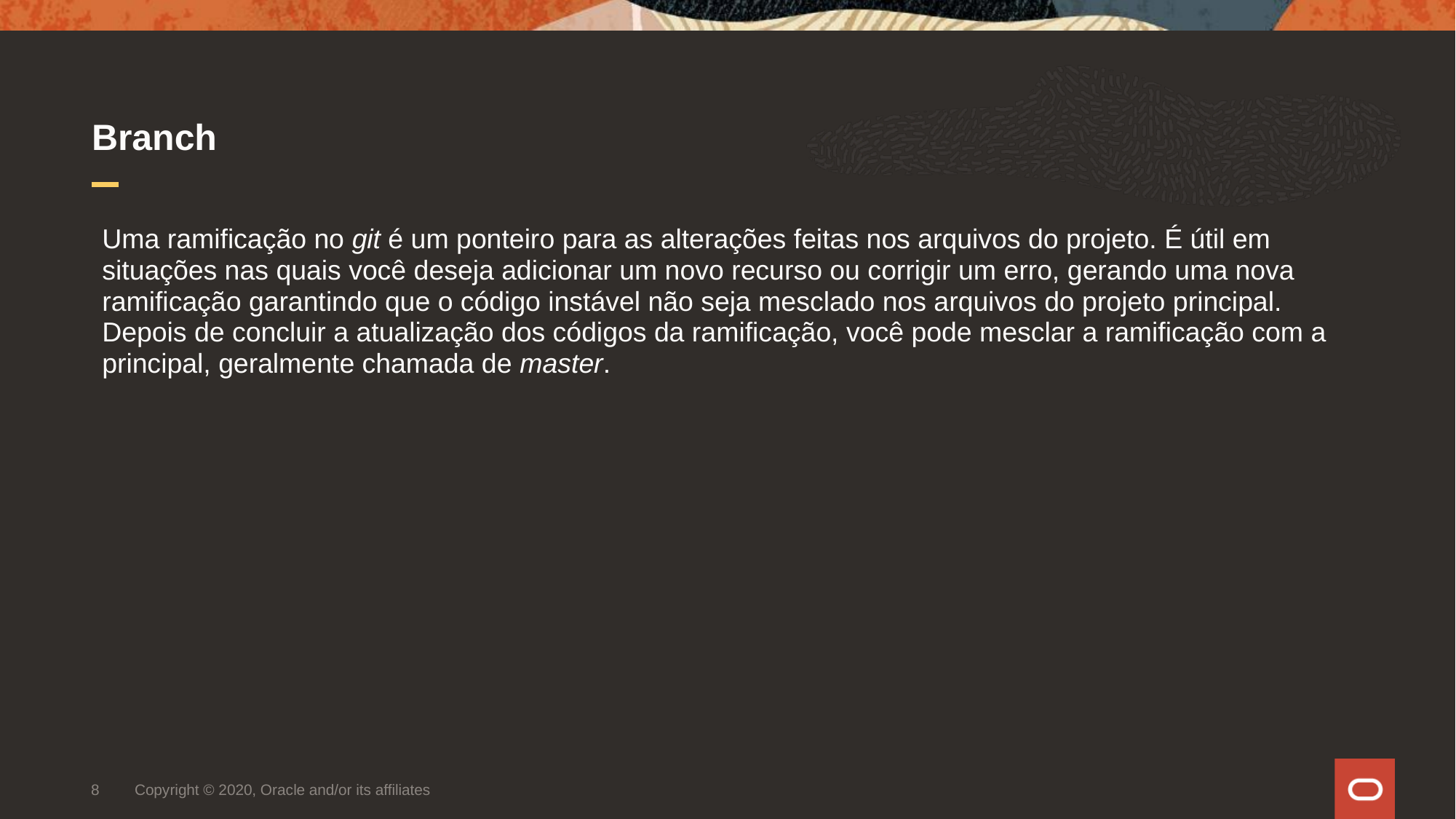

# Branch
Uma ramificação no git é um ponteiro para as alterações feitas nos arquivos do projeto. É útil em situações nas quais você deseja adicionar um novo recurso ou corrigir um erro, gerando uma nova ramificação garantindo que o código instável não seja mesclado nos arquivos do projeto principal. Depois de concluir a atualização dos códigos da ramificação, você pode mesclar a ramificação com a principal, geralmente chamada de master.
8
Copyright © 2020, Oracle and/or its affiliates